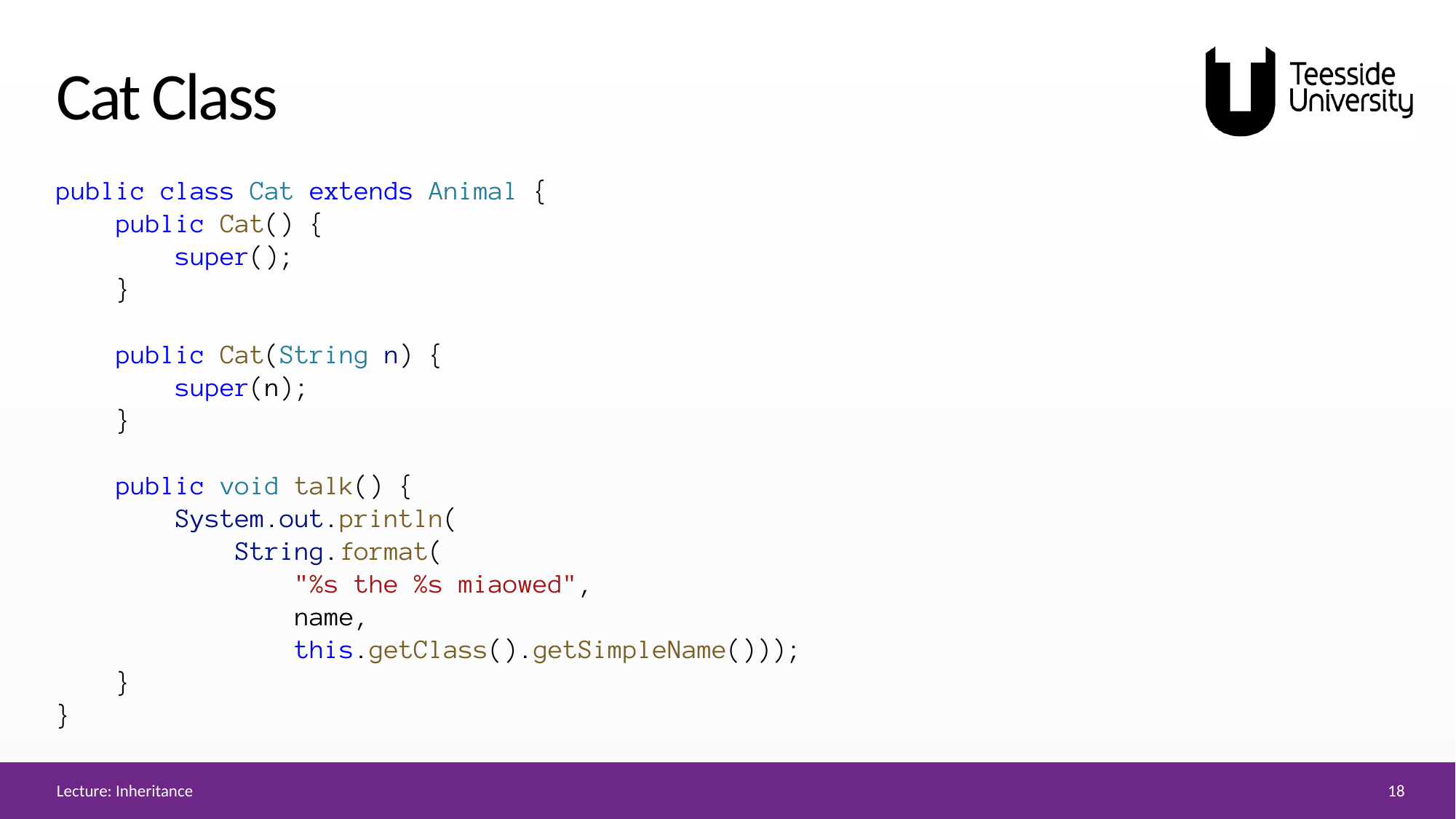

# Cat Class
public class Cat extends Animal {
    public Cat() {
        super();
    }
    public Cat(String n) {
        super(n);
    }

    public void talk() {
        System.out.println(
            String.format(
                "%s the %s miaowed",
                name,
                this.getClass().getSimpleName()));
    }
}
18
Lecture: Inheritance